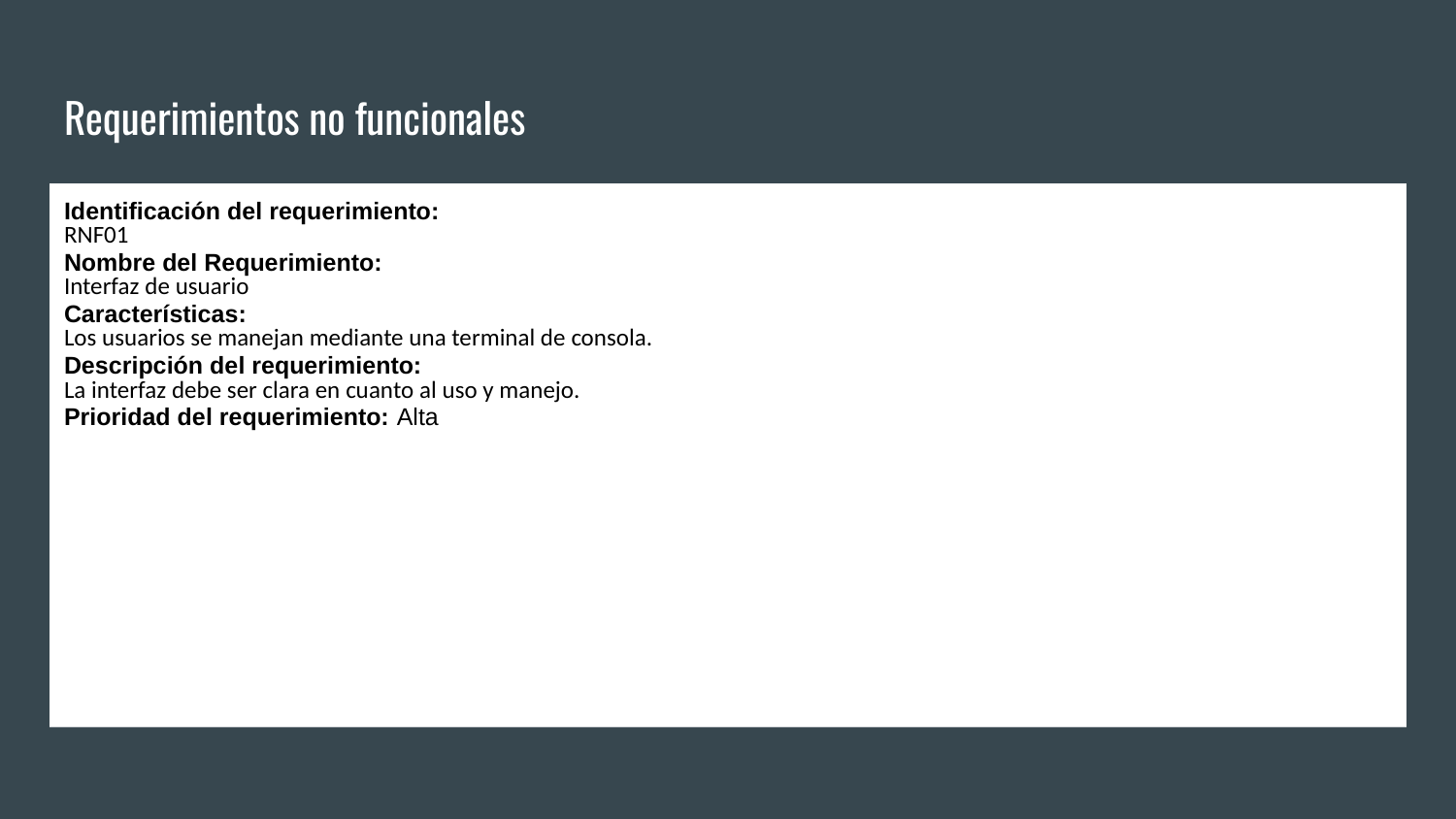

# Requerimientos no funcionales
Identificación del requerimiento:
RNF01
Nombre del Requerimiento:
Interfaz de usuario
Características:
Los usuarios se manejan mediante una terminal de consola.
Descripción del requerimiento:
La interfaz debe ser clara en cuanto al uso y manejo.
Prioridad del requerimiento: Alta